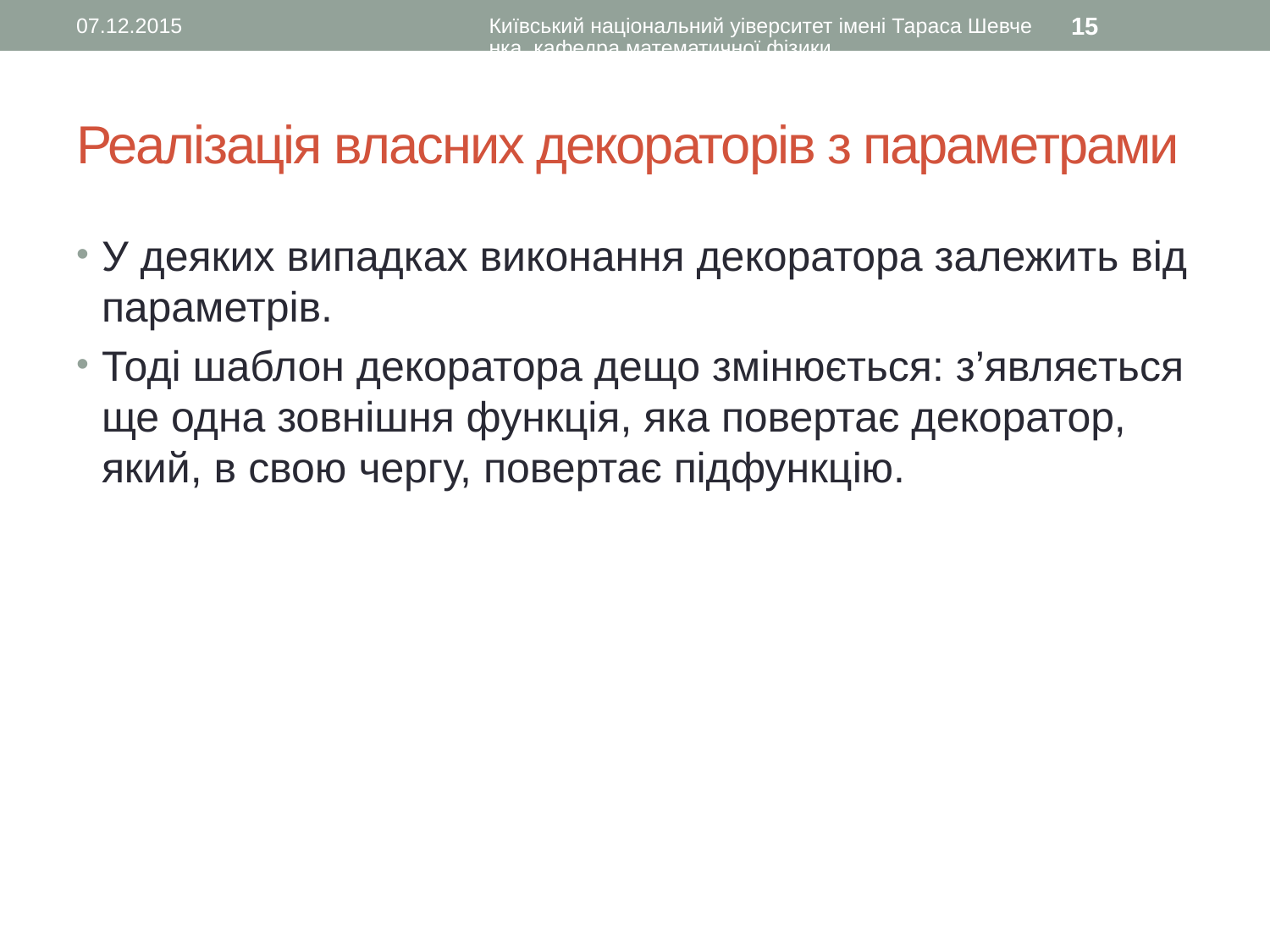

07.12.2015
Київський національний уіверситет імені Тараса Шевченка, кафедра математичної фізики
15
# Реалізація власних декораторів з параметрами
У деяких випадках виконання декоратора залежить від параметрів.
Тоді шаблон декоратора дещо змінюється: з’являється ще одна зовнішня функція, яка повертає декоратор, який, в свою чергу, повертає підфункцію.